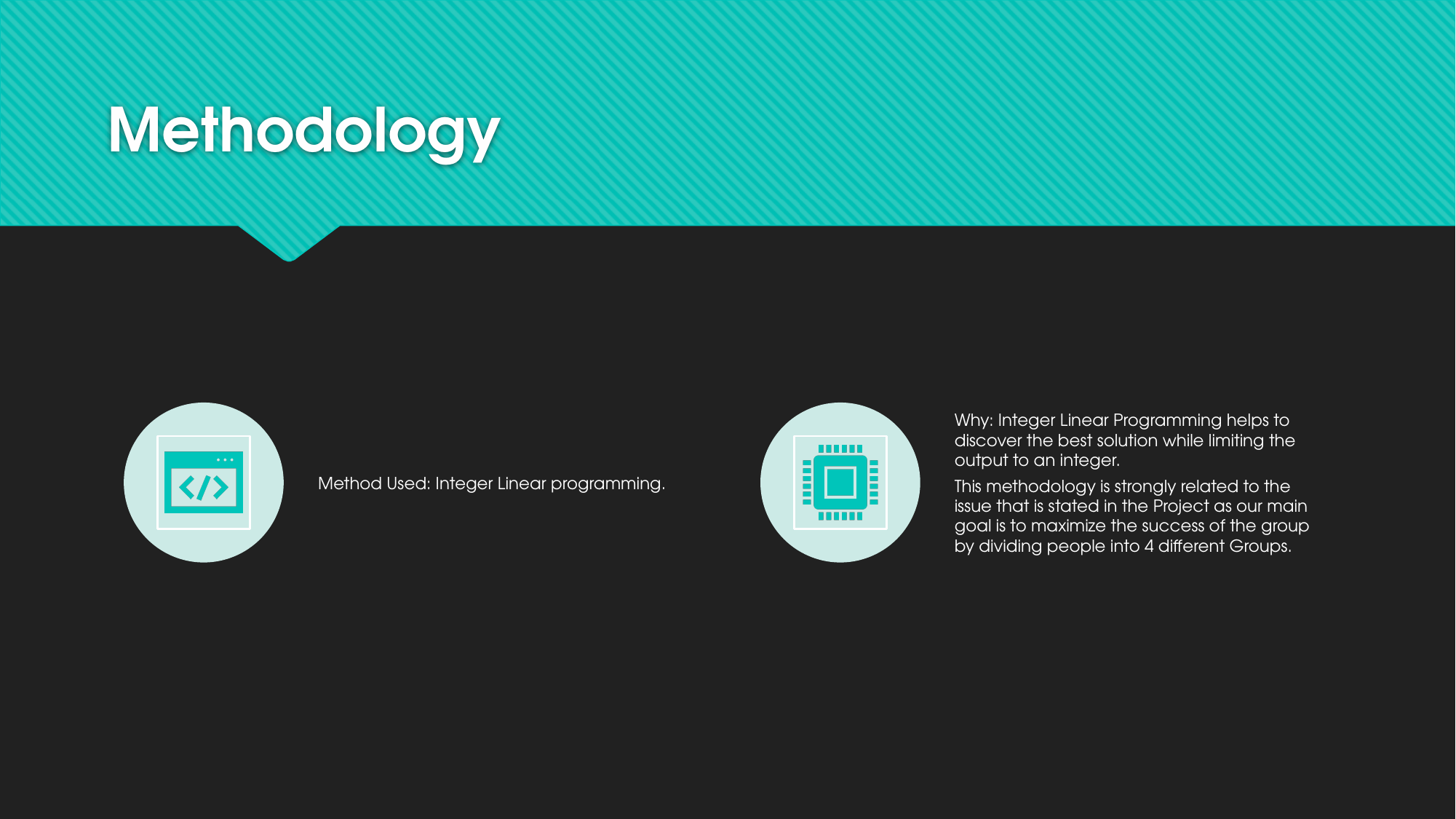

# Methodology
Method Used: Integer Linear programming.
Why: Integer Linear Programming helps to discover the best solution while limiting the output to an integer.
This methodology is strongly related to the issue that is stated in the Project as our main goal is to maximize the success of the group by dividing people into 4 different Groups.